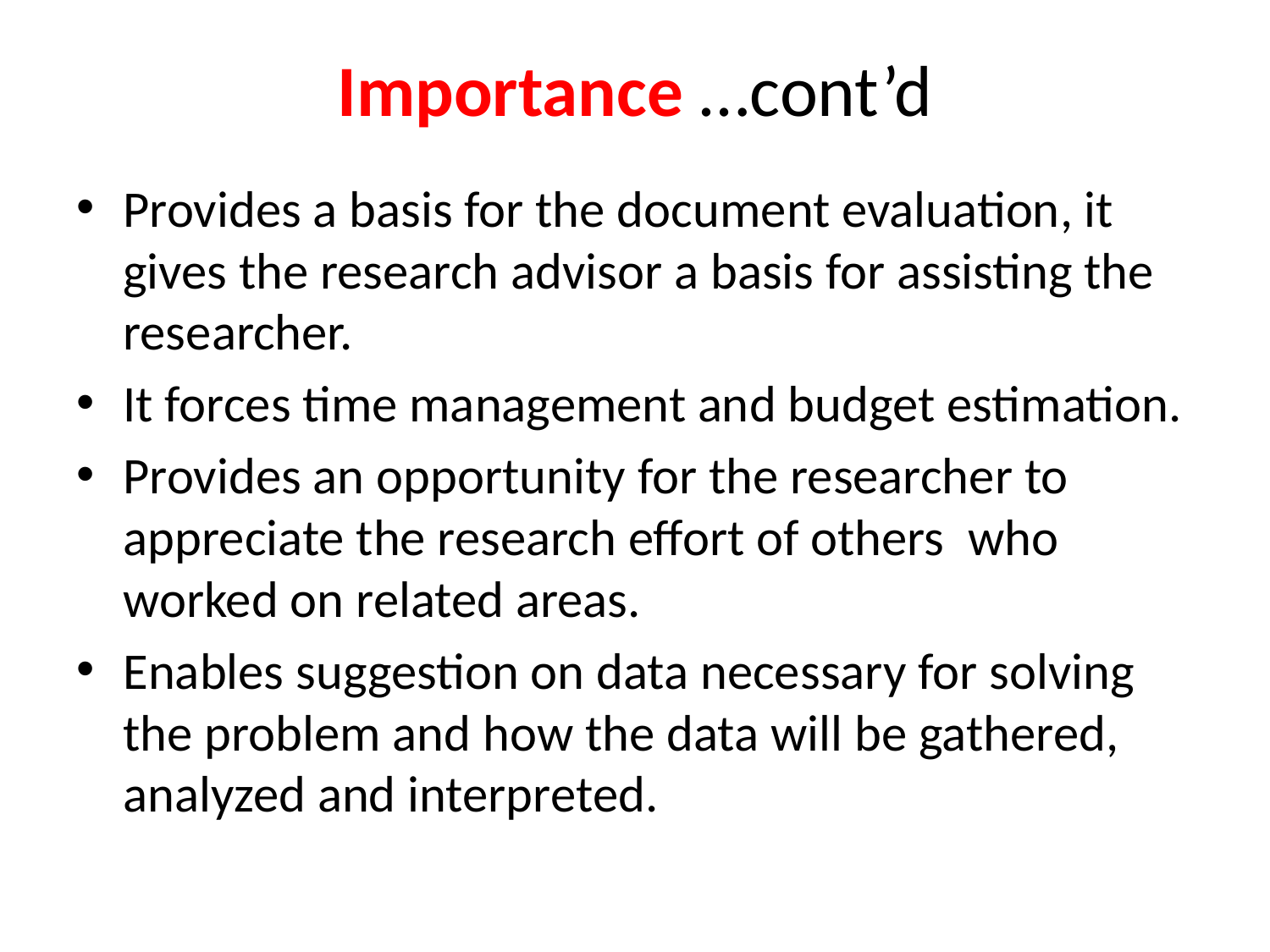

# Importance …cont’d
Provides a basis for the document evaluation, it gives the research advisor a basis for assisting the researcher.
It forces time management and budget estimation.
Provides an opportunity for the researcher to  appreciate the research effort of others  who worked on related areas.
Enables suggestion on data necessary for solving the problem and how the data will be gathered, analyzed and interpreted.